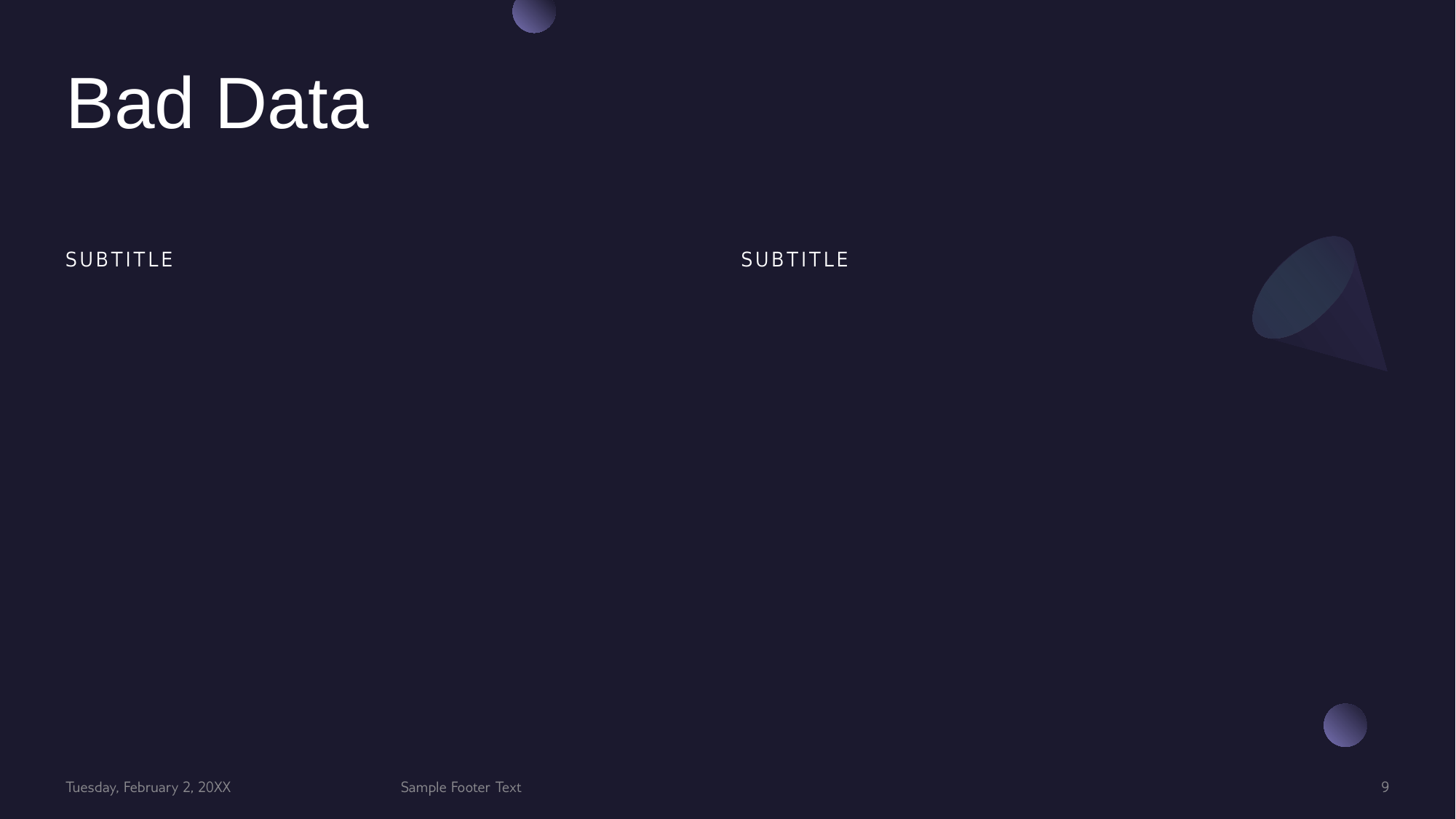

# Bad Data
Subtitle
Subtitle

Tuesday, February 2, 20XX
Sample Footer Text
9